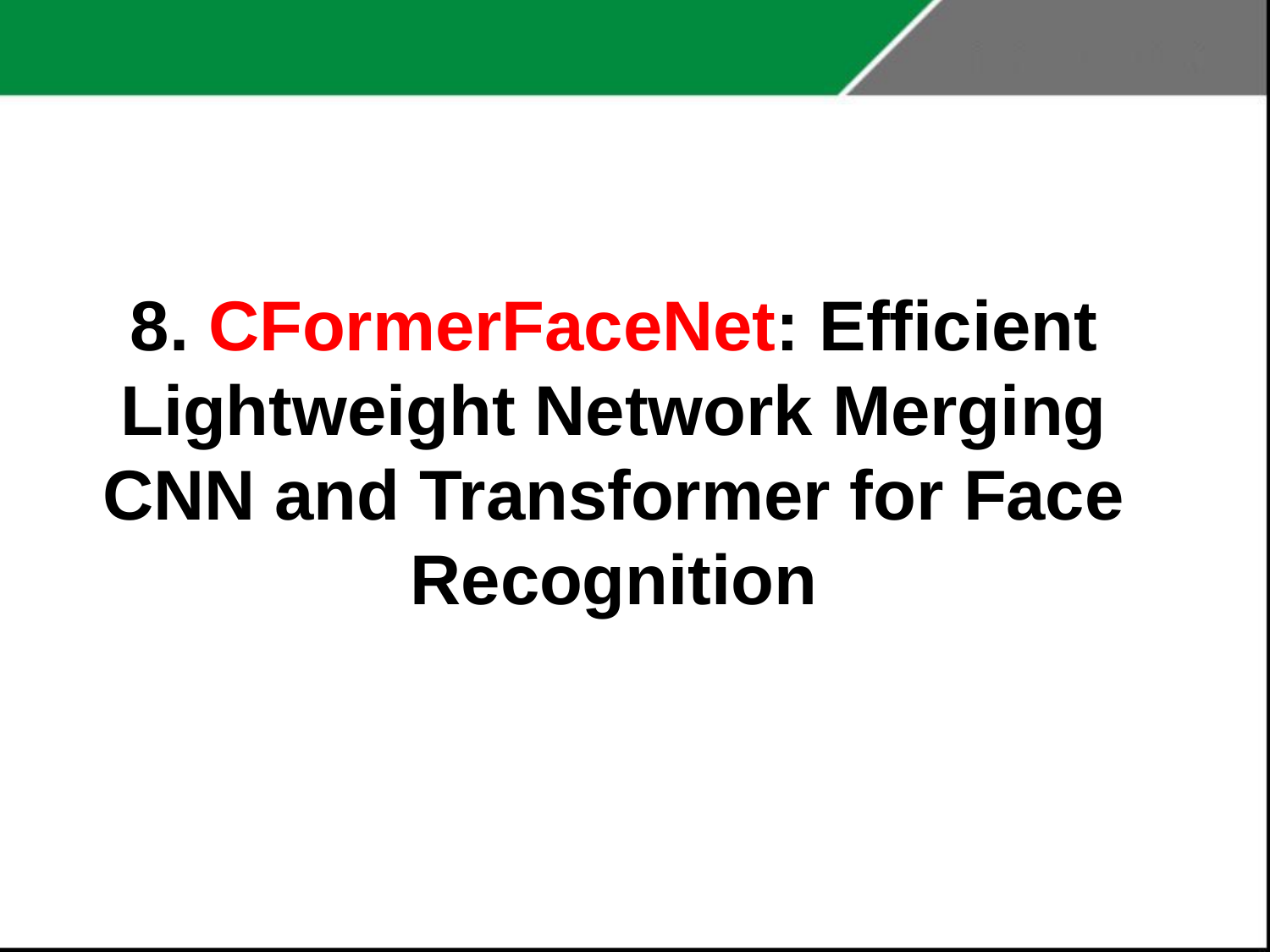

# 8. CFormerFaceNet: Efficient Lightweight Network Merging CNN and Transformer for Face Recognition